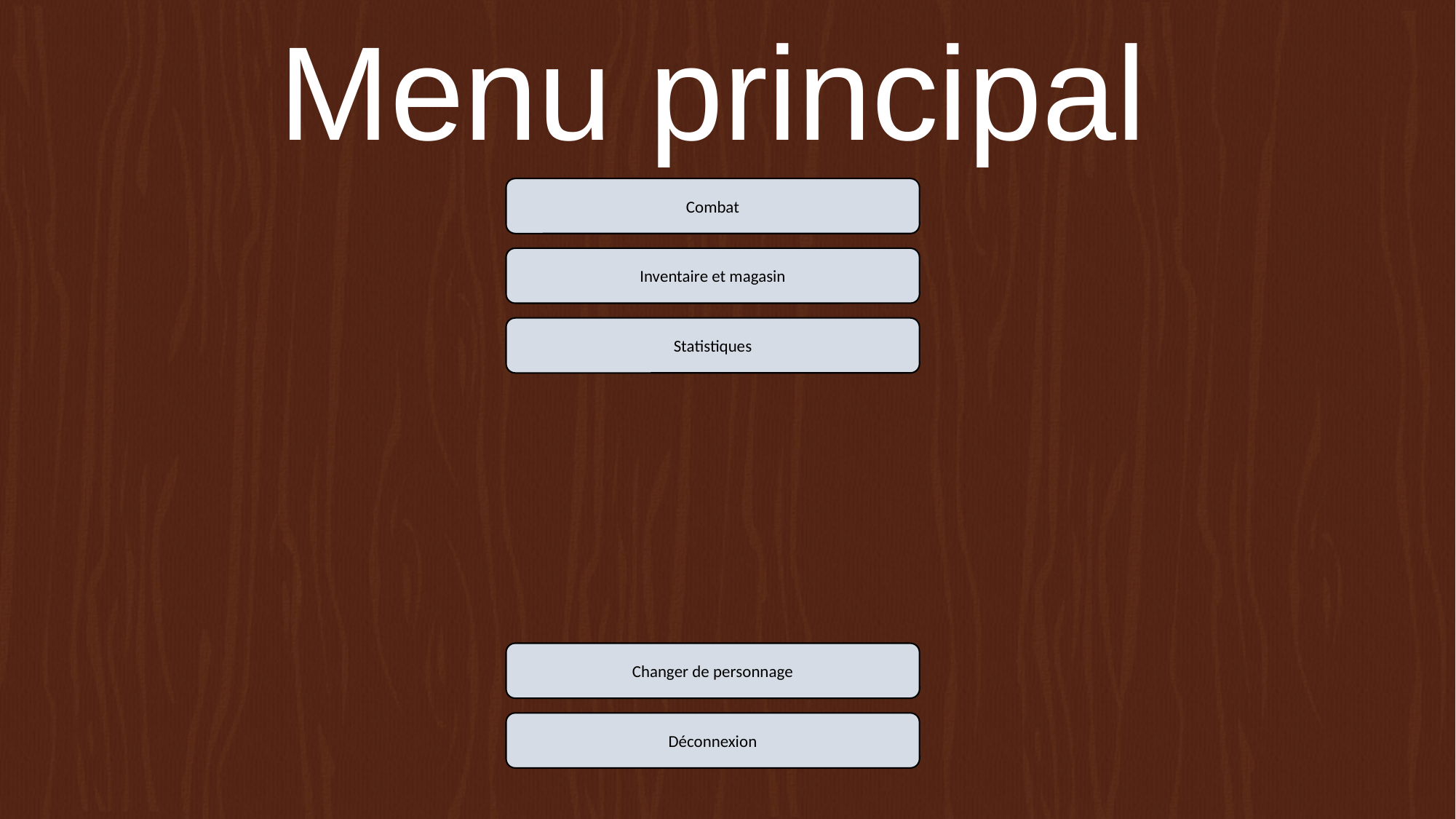

Menu principal
Combat
Inventaire et magasin
Statistiques
Changer de personnage
Déconnexion